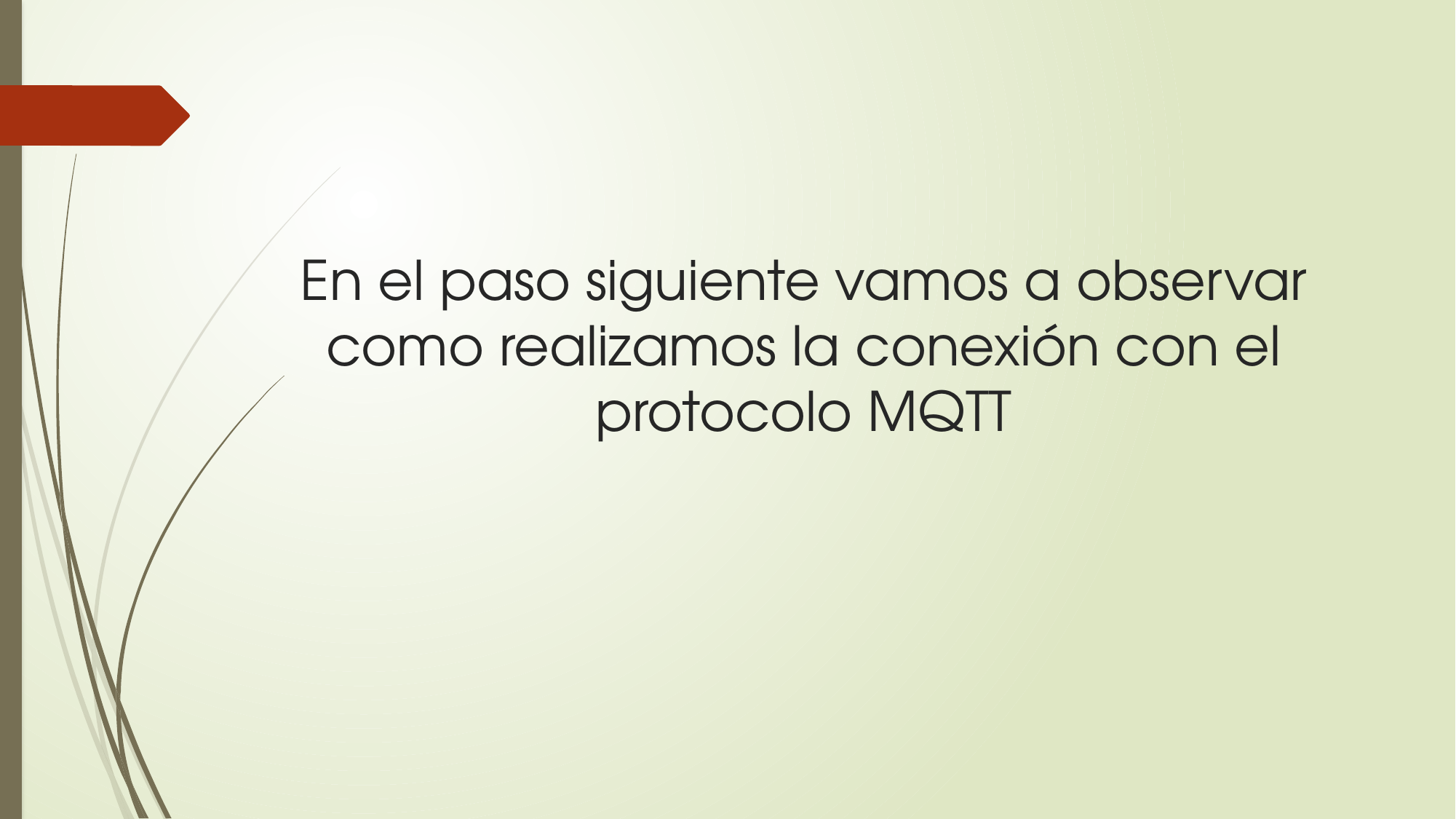

# En el paso siguiente vamos a observar como realizamos la conexión con el protocolo MQTT